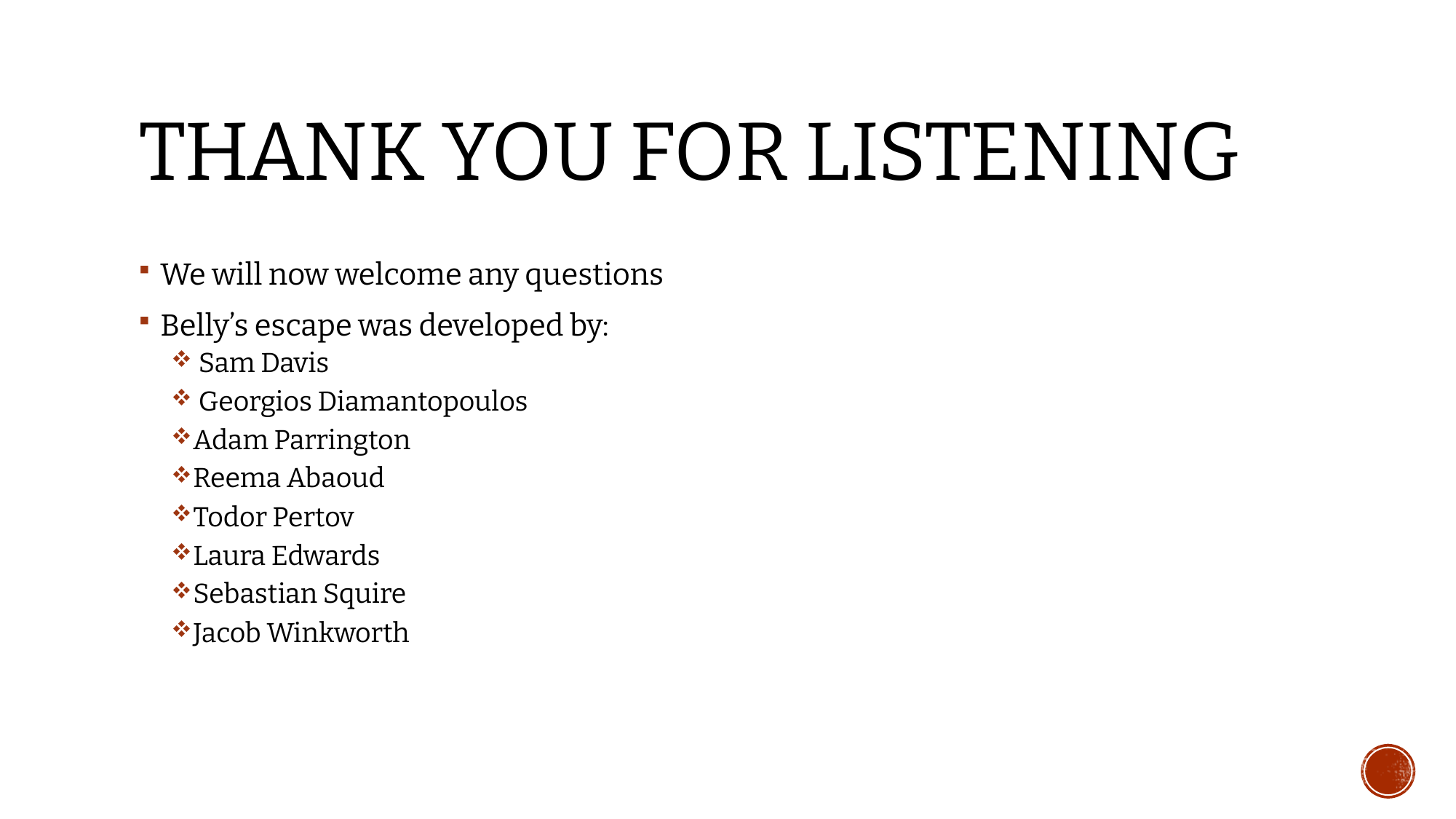

# Thank you for listening
We will now welcome any questions
Belly’s escape was developed by:
 Sam Davis
 Georgios Diamantopoulos
Adam Parrington
Reema Abaoud
Todor Pertov
Laura Edwards
Sebastian Squire
Jacob Winkworth